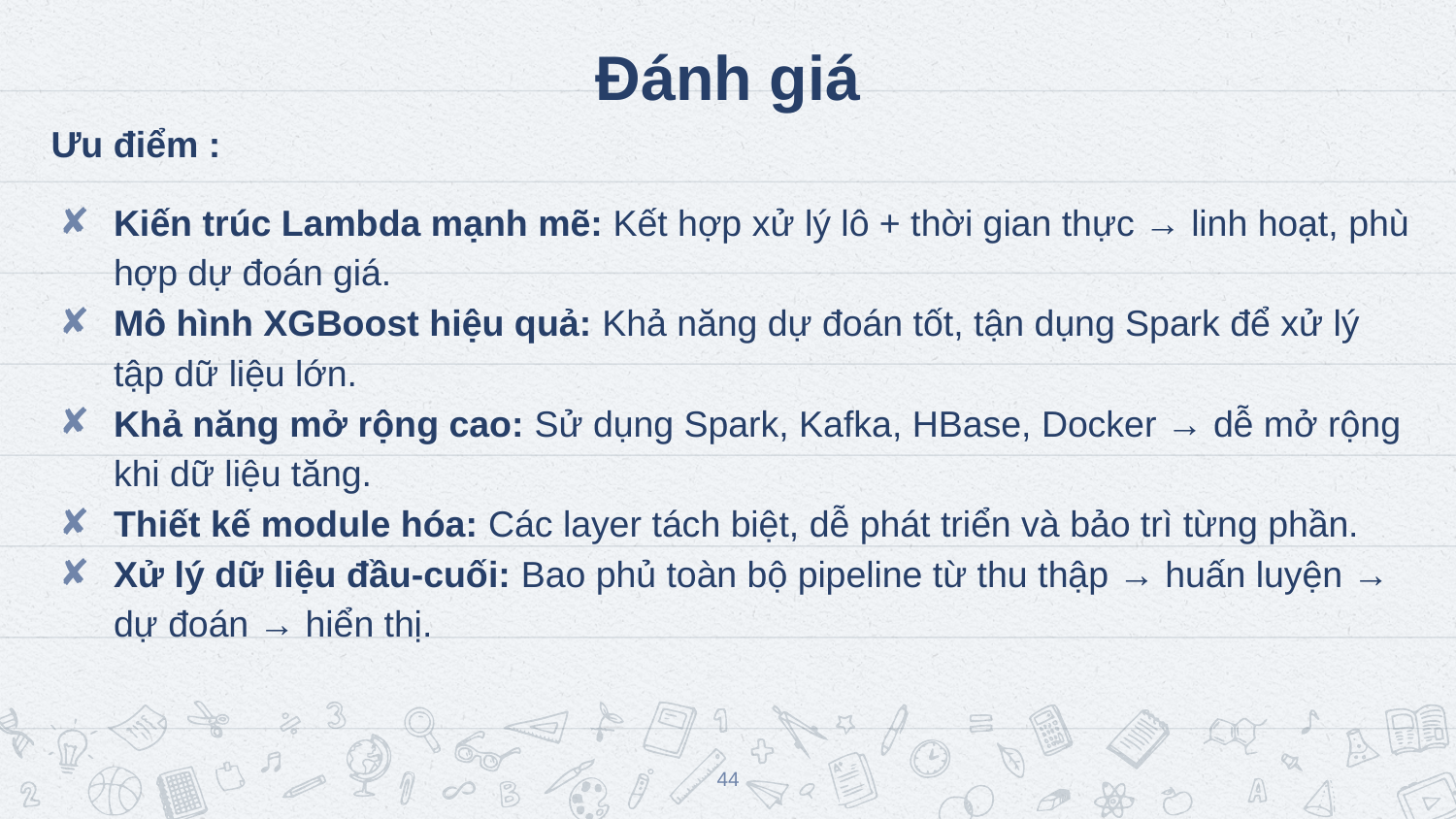

# Đánh giá
 Ưu điểm :
Kiến trúc Lambda mạnh mẽ: Kết hợp xử lý lô + thời gian thực → linh hoạt, phù hợp dự đoán giá.
Mô hình XGBoost hiệu quả: Khả năng dự đoán tốt, tận dụng Spark để xử lý tập dữ liệu lớn.
Khả năng mở rộng cao: Sử dụng Spark, Kafka, HBase, Docker → dễ mở rộng khi dữ liệu tăng.
Thiết kế module hóa: Các layer tách biệt, dễ phát triển và bảo trì từng phần.
Xử lý dữ liệu đầu-cuối: Bao phủ toàn bộ pipeline từ thu thập → huấn luyện → dự đoán → hiển thị.

44